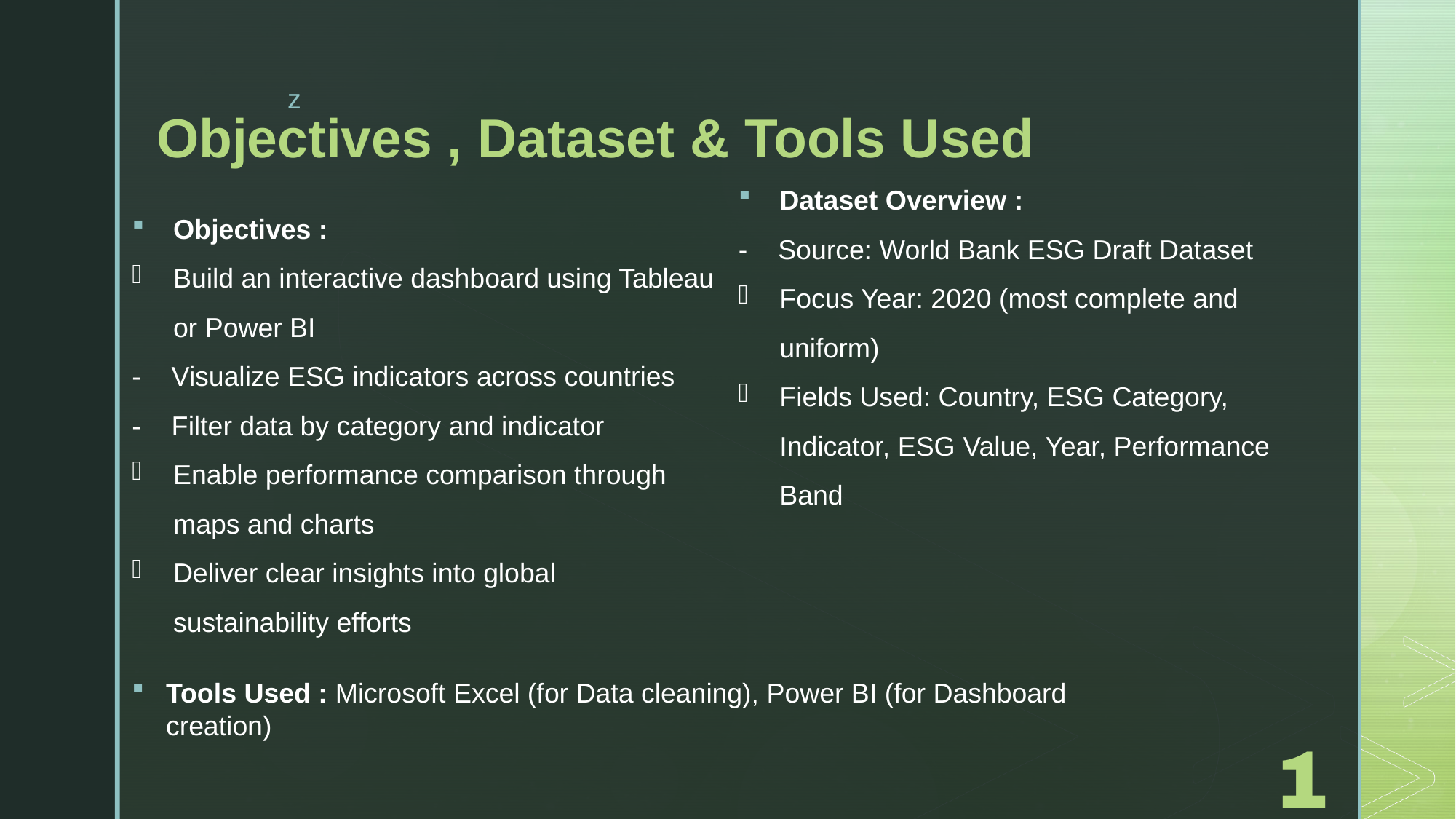

# Objectives , Dataset & Tools Used
Objectives :
Build an interactive dashboard using Tableau or Power BI
-    Visualize ESG indicators across countries
-    Filter data by category and indicator
Enable performance comparison through maps and charts
Deliver clear insights into global sustainability efforts

Dataset Overview :
-    Source: World Bank ESG Draft Dataset
Focus Year: 2020 (most complete and uniform)
Fields Used: Country, ESG Category, Indicator, ESG Value, Year, Performance Band
Tools Used : Microsoft Excel (for Data cleaning), Power BI (for Dashboard creation)
1